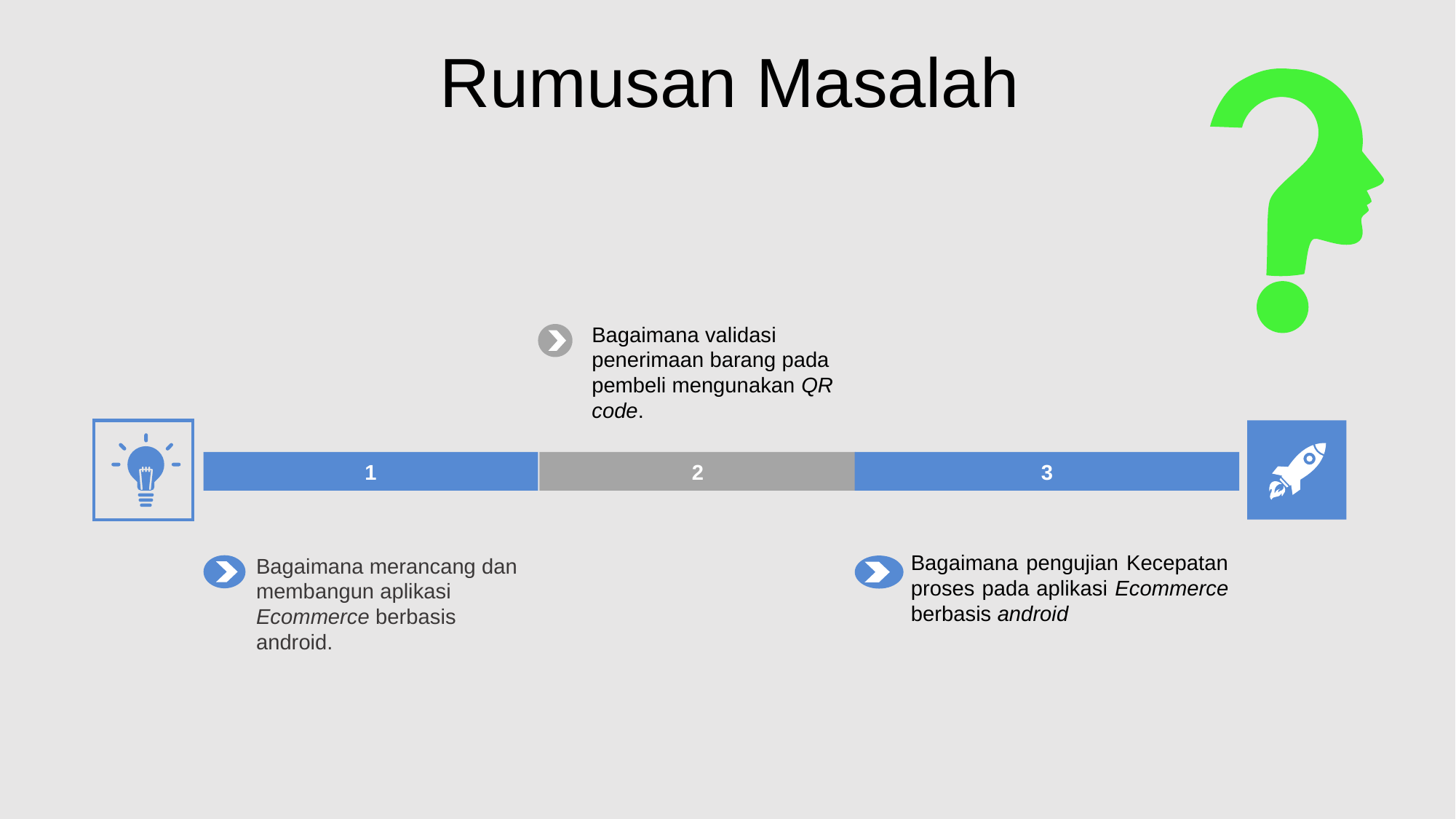

Rumusan Masalah

Bagaimana validasi penerimaan barang pada pembeli mengunakan QR code.

1
2
3
Bagaimana pengujian Kecepatan proses pada aplikasi Ecommerce berbasis android
Bagaimana merancang dan membangun aplikasi Ecommerce berbasis android.